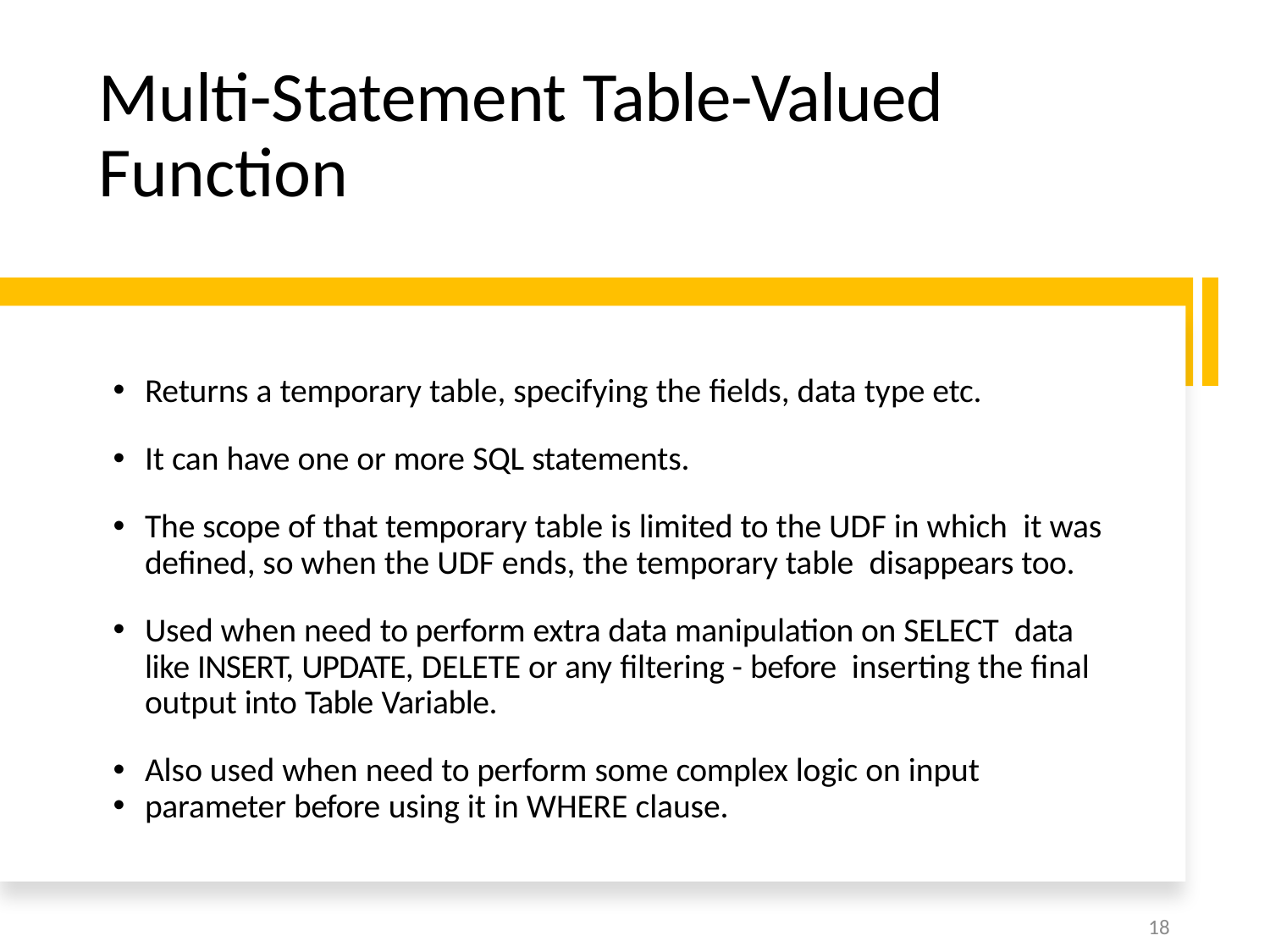

# Multi-Statement Table-Valued Function

Returns a temporary table, specifying the fields, data type etc.
It can have one or more SQL statements.
The scope of that temporary table is limited to the UDF in which  it was defined, so when the UDF ends, the temporary table  disappears too.
Used when need to perform extra data manipulation on SELECT  data like INSERT, UPDATE, DELETE or any filtering - before  inserting the final output into Table Variable.
Also used when need to perform some complex logic on input
parameter before using it in WHERE clause.
18